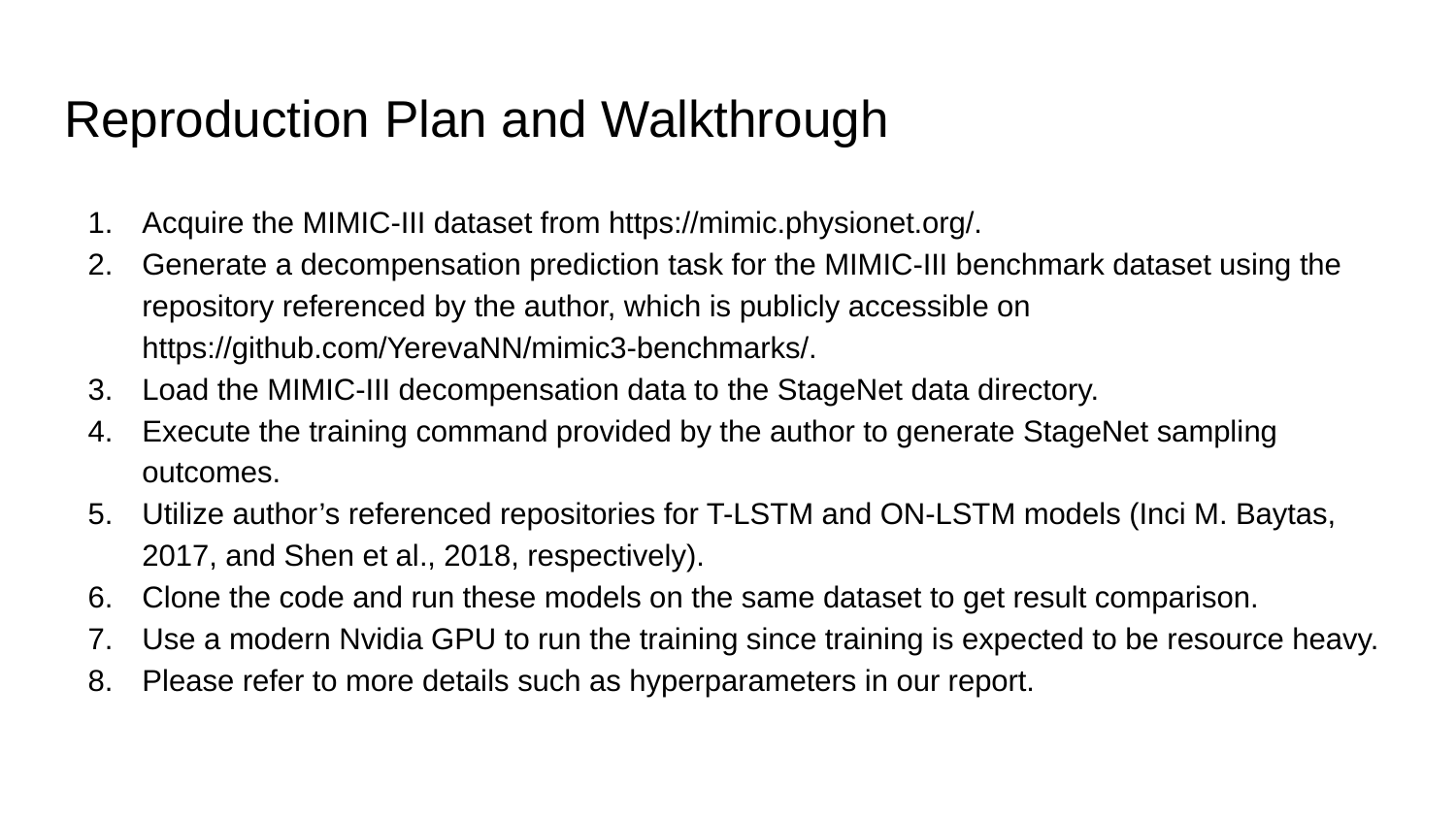

# Reproduction Plan and Walkthrough
Acquire the MIMIC-III dataset from https://mimic.physionet.org/.
Generate a decompensation prediction task for the MIMIC-III benchmark dataset using the repository referenced by the author, which is publicly accessible on https://github.com/YerevaNN/mimic3-benchmarks/.
Load the MIMIC-III decompensation data to the StageNet data directory.
Execute the training command provided by the author to generate StageNet sampling outcomes.
Utilize author’s referenced repositories for T-LSTM and ON-LSTM models (Inci M. Baytas, 2017, and Shen et al., 2018, respectively).
Clone the code and run these models on the same dataset to get result comparison.
Use a modern Nvidia GPU to run the training since training is expected to be resource heavy.
Please refer to more details such as hyperparameters in our report.